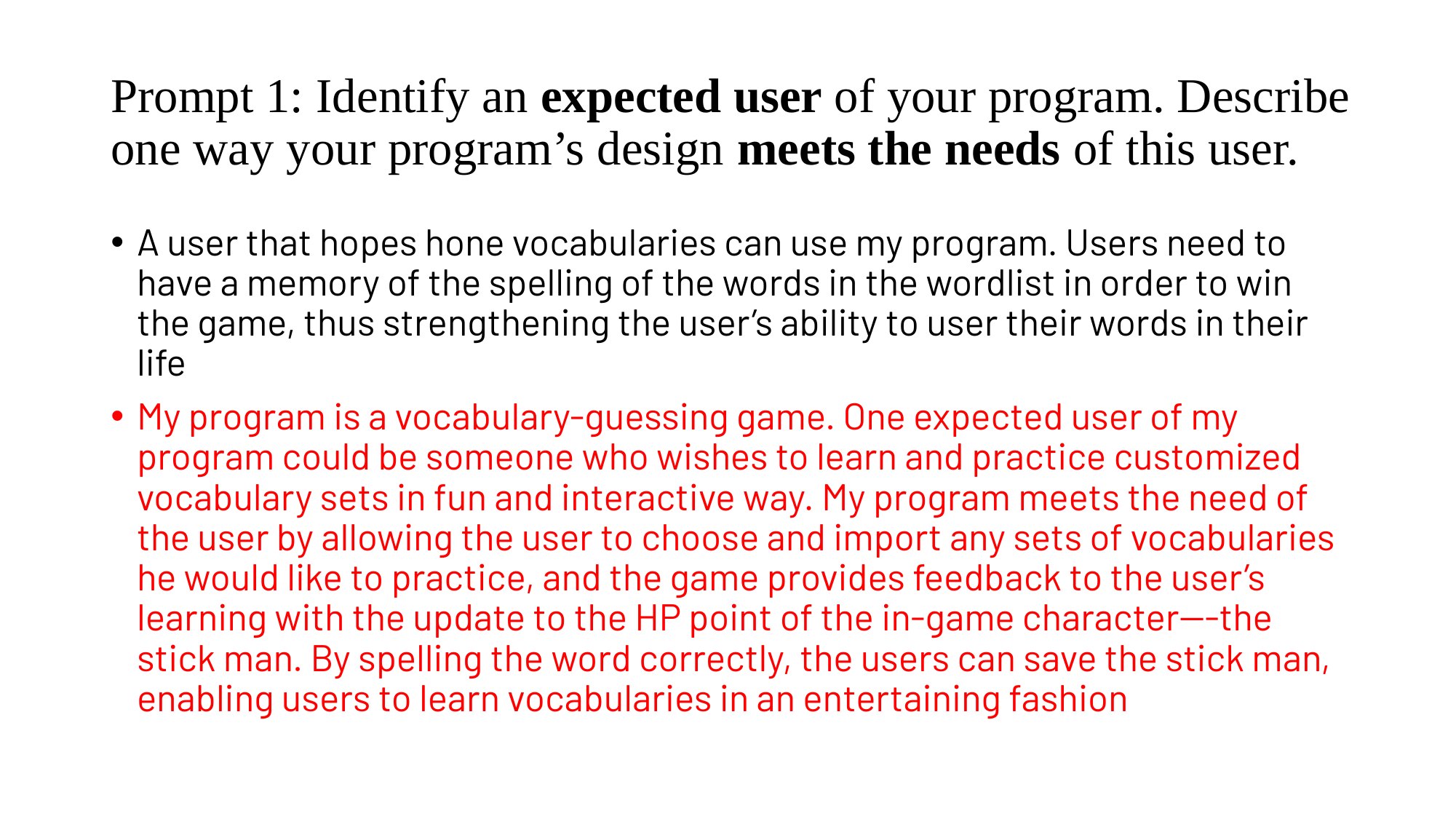

# Prompt 1: Identify an expected user of your program. Describe one way your program’s design meets the needs of this user.
A user that hopes hone vocabularies can use my program. Users need to have a memory of the spelling of the words in the wordlist in order to win the game, thus strengthening the user’s ability to user their words in their life
My program is a vocabulary-guessing game. One expected user of my program could be someone who wishes to learn and practice customized vocabulary sets in fun and interactive way. My program meets the need of the user by allowing the user to choose and import any sets of vocabularies he would like to practice, and the game provides feedback to the user’s learning with the update to the HP point of the in-game character---the stick man. By spelling the word correctly, the users can save the stick man, enabling users to learn vocabularies in an entertaining fashion